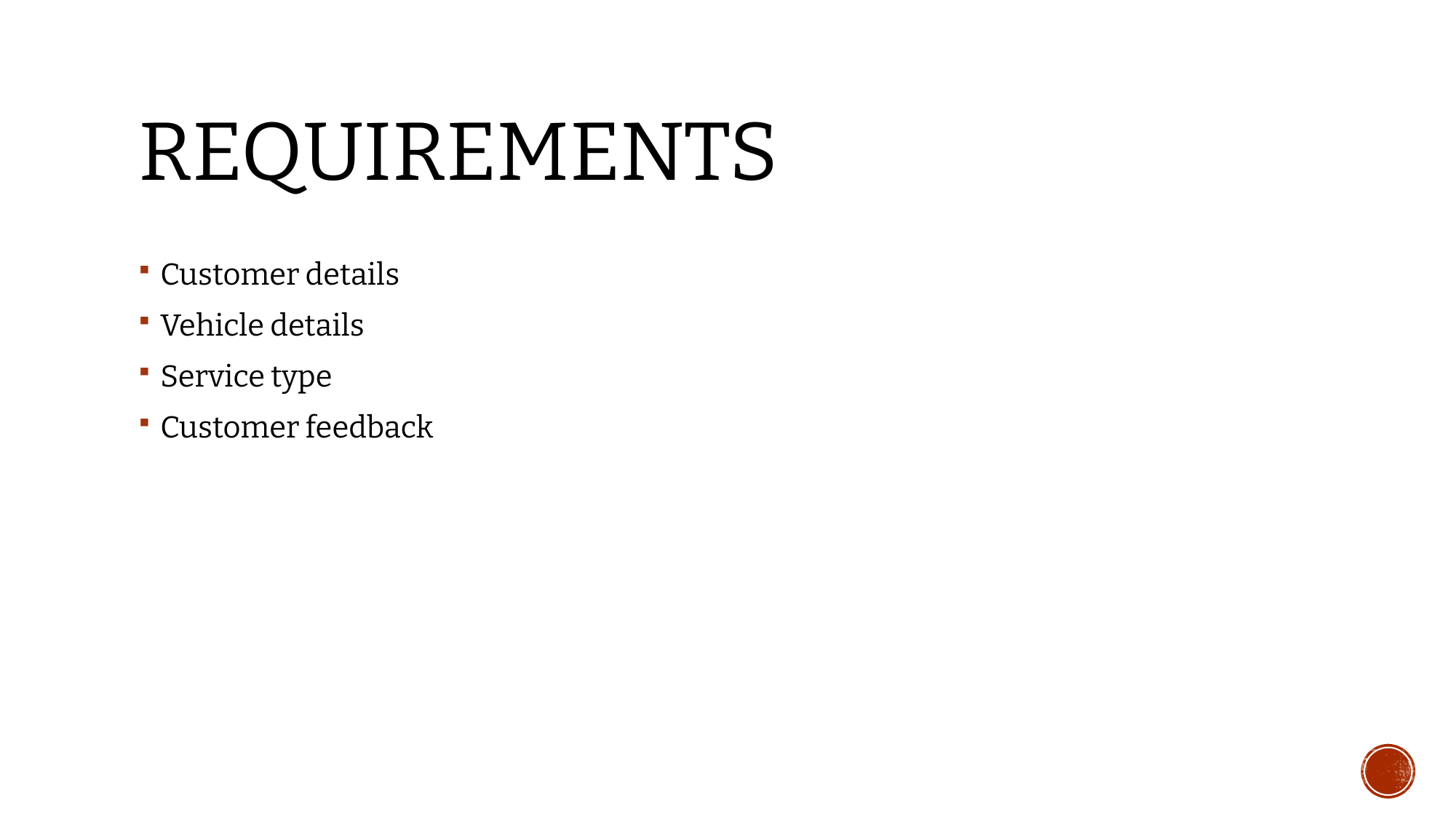

# Requirements
Customer details
Vehicle details
Service type
Customer feedback